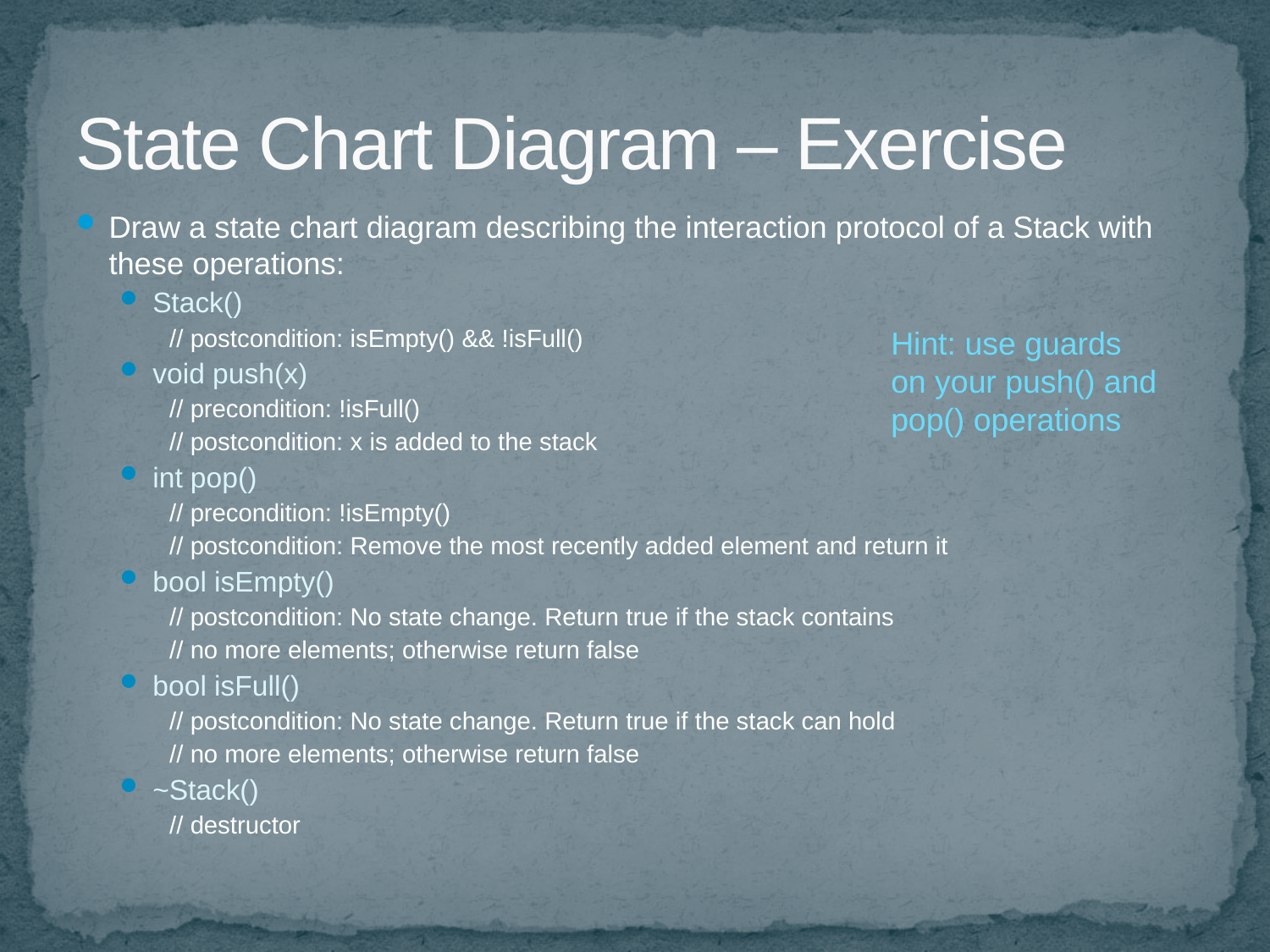

# State Chart Diagram – Exercise
Draw a state chart diagram describing the interaction protocol of a Stack with these operations:
Stack()
// postcondition: isEmpty() && !isFull()
void push(x)
// precondition: !isFull()
// postcondition: x is added to the stack
int pop()
// precondition: !isEmpty()
// postcondition: Remove the most recently added element and return it
bool isEmpty()
// postcondition: No state change. Return true if the stack contains
// no more elements; otherwise return false
bool isFull()
// postcondition: No state change. Return true if the stack can hold
// no more elements; otherwise return false
~Stack()
// destructor
Hint: use guards on your push() and pop() operations